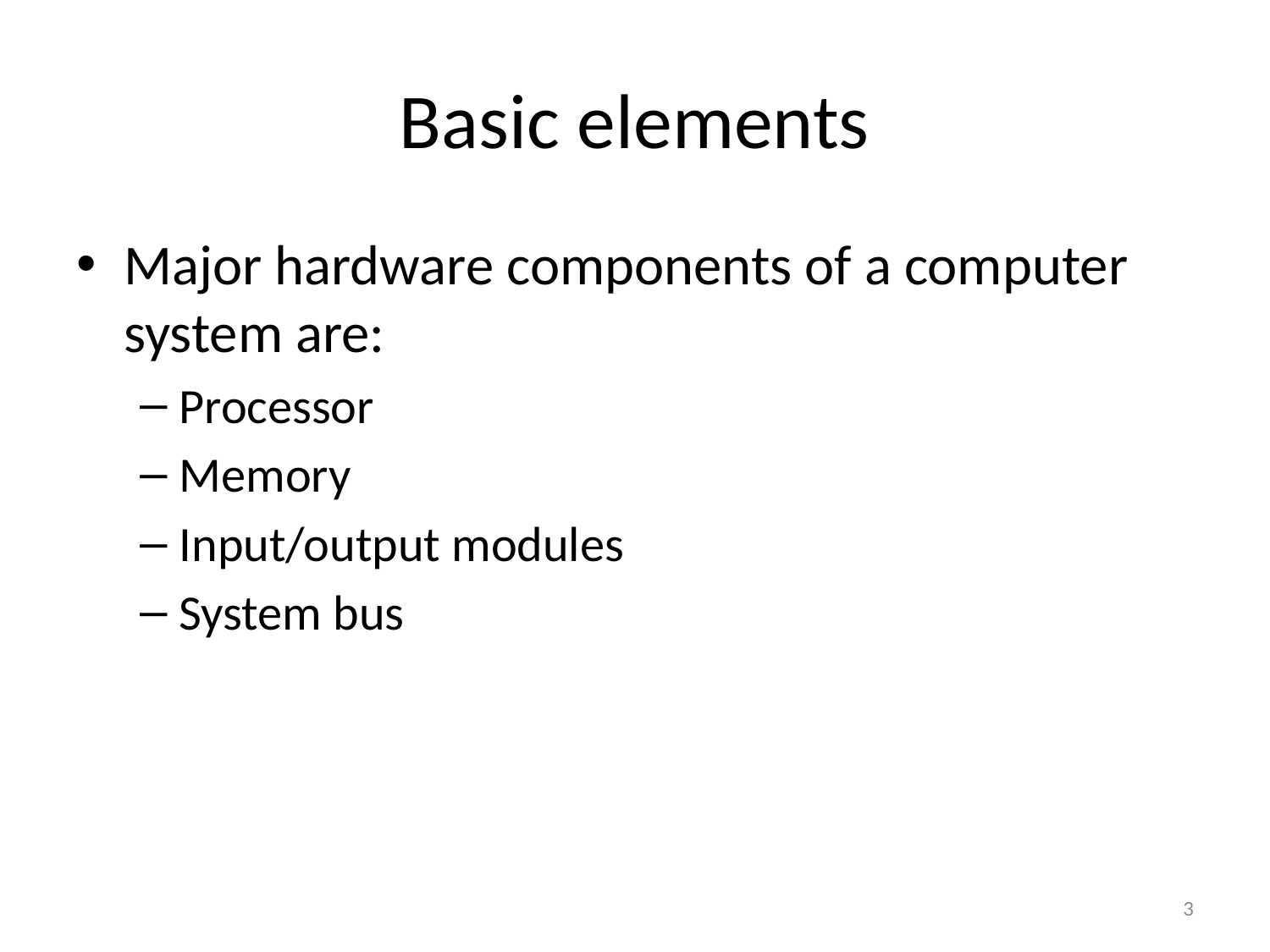

# Basic elements
Major hardware components of a computer system are:
Processor
Memory
Input/output modules
System bus
3